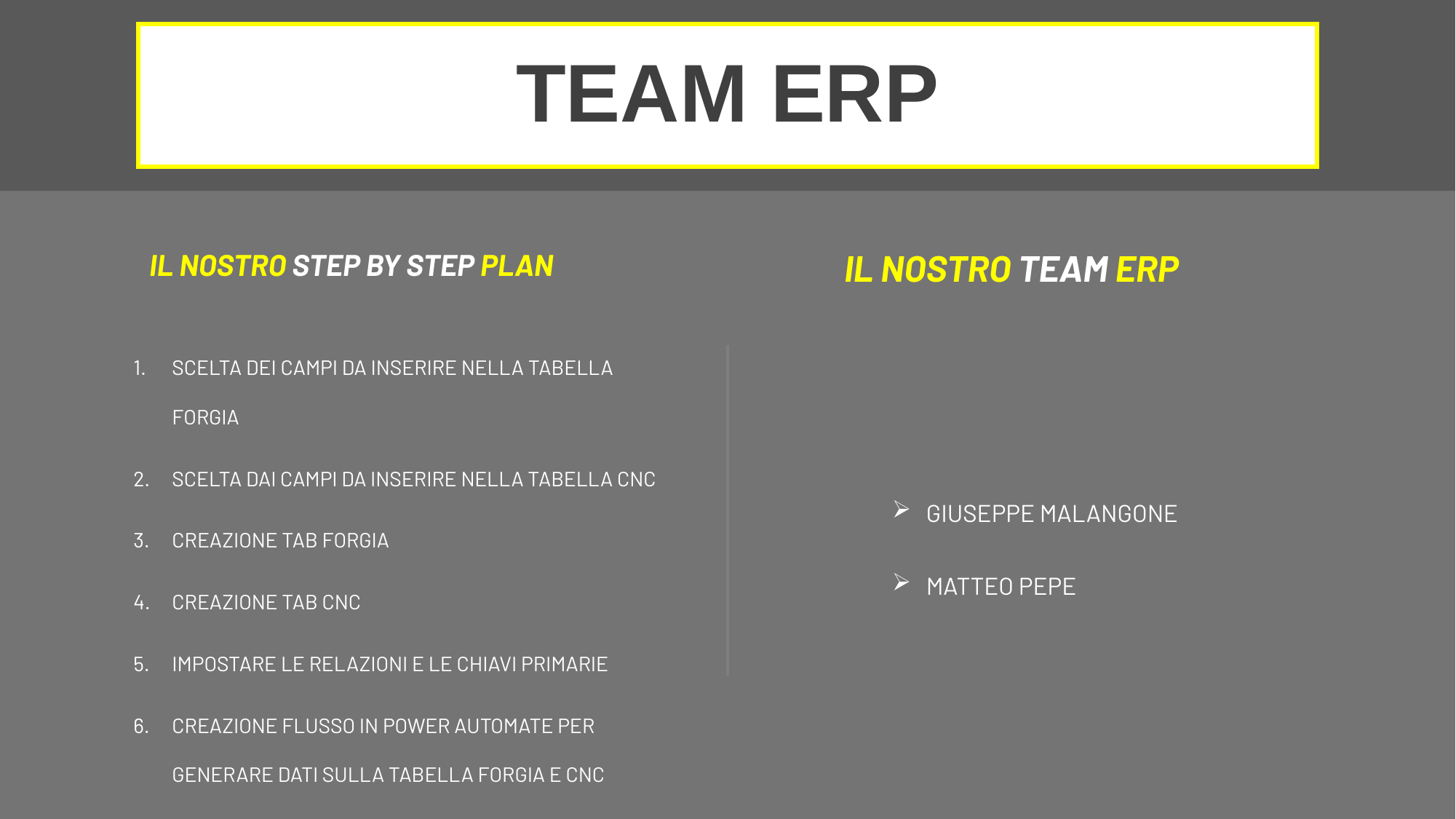

# TEAM ERP
IL NOSTRO STEP BY STEP PLAN
IL NOSTRO TEAM ERP

SCELTA DEI CAMPI DA INSERIRE NELLA TABELLA FORGIA
SCELTA DAI CAMPI DA INSERIRE NELLA TABELLA CNC
CREAZIONE TAB FORGIA
CREAZIONE TAB CNC
IMPOSTARE LE RELAZIONI E LE CHIAVI PRIMARIE
CREAZIONE FLUSSO IN POWER AUTOMATE PER GENERARE DATI SULLA TABELLA FORGIA E CNC

GIUSEPPE MALANGONE
MATTEO PEPE